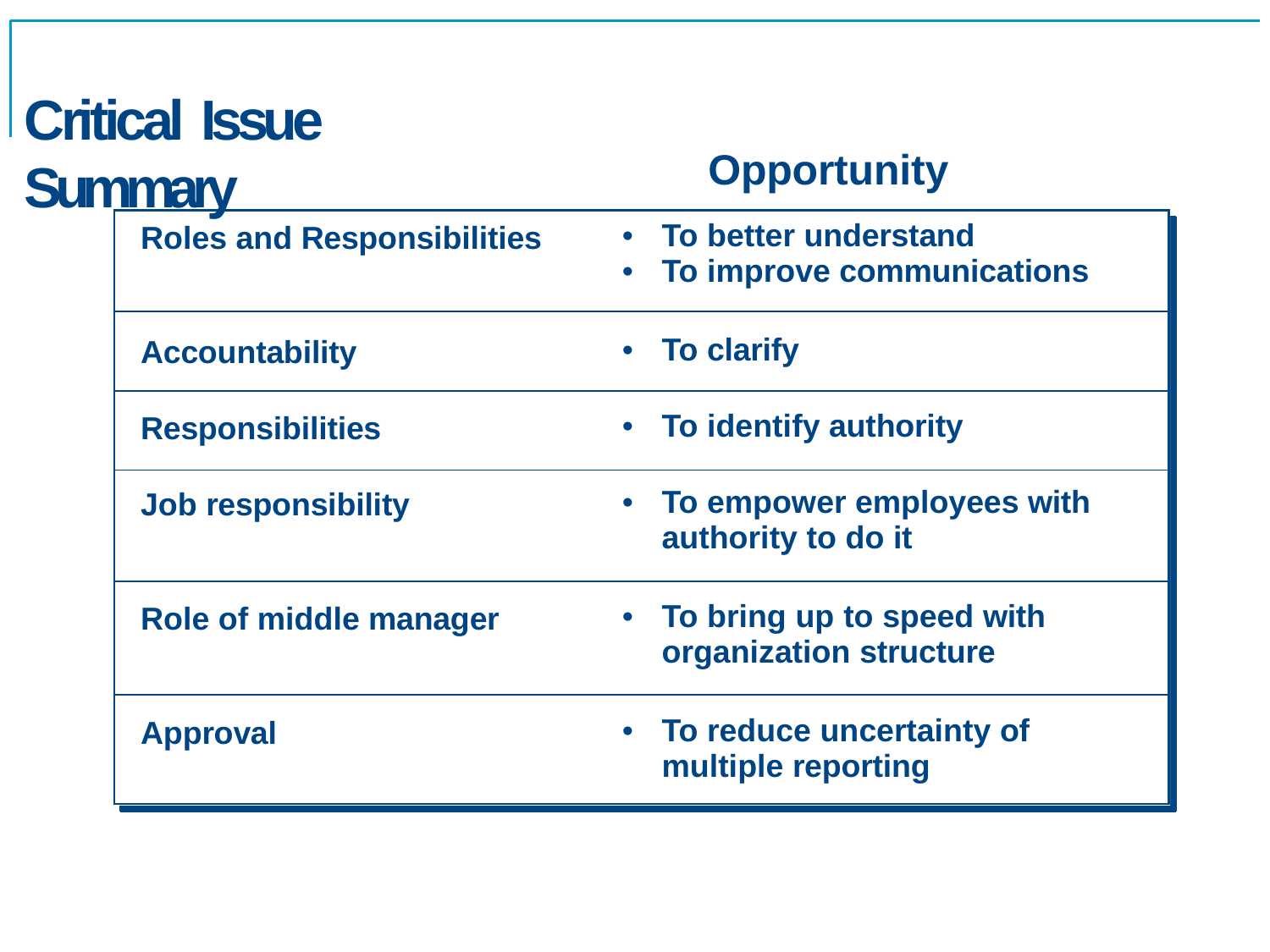

# Critical Issue Summary
Opportunity
| Roles and Responsibilities | To better understand To improve communications |
| --- | --- |
| Accountability | To clarify |
| Responsibilities | To identify authority |
| Job responsibility | To empower employees with authority to do it |
| Role of middle manager | To bring up to speed with organization structure |
| Approval | To reduce uncertainty of multiple reporting |